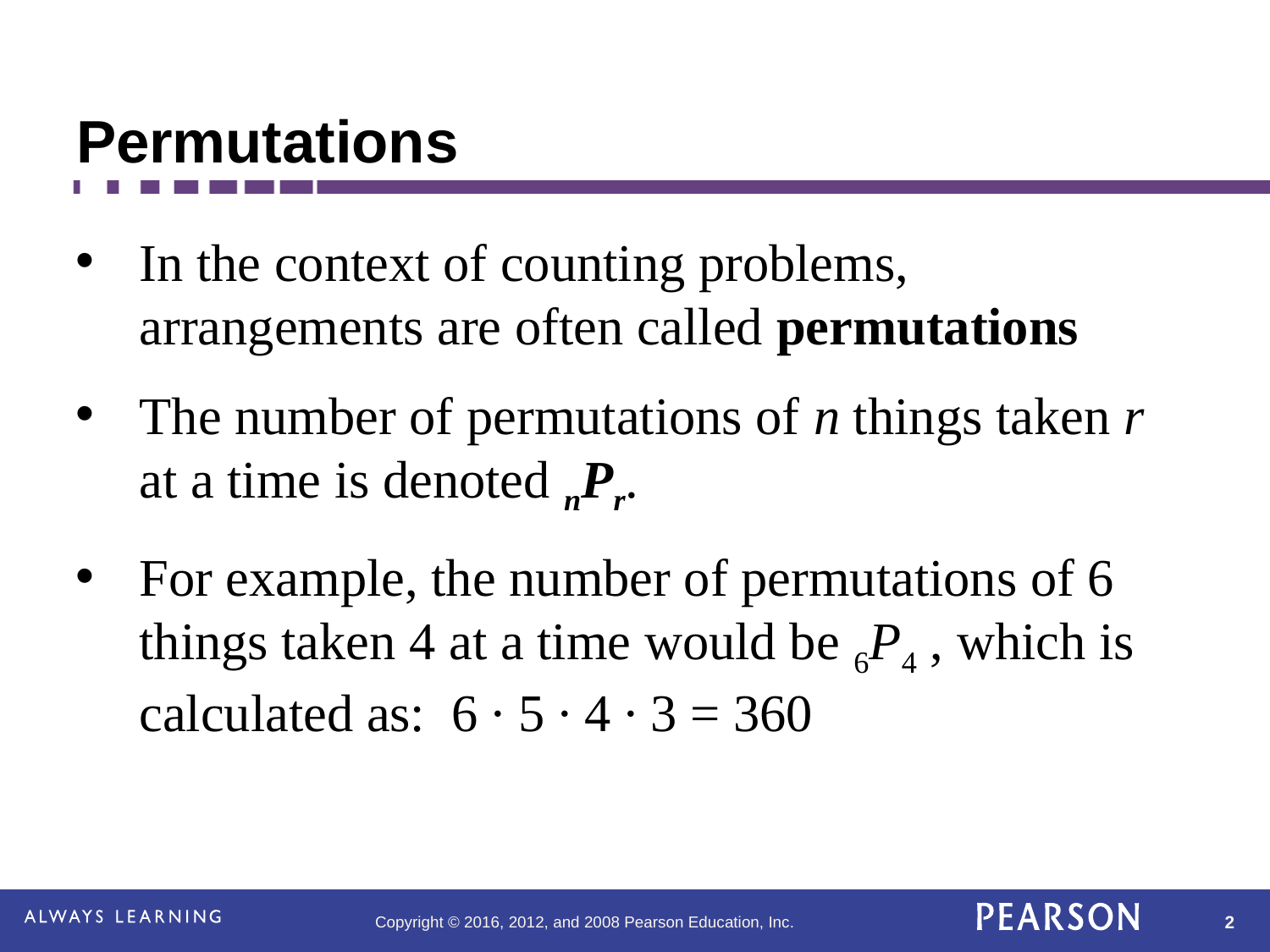

# Permutations
In the context of counting problems, arrangements are often called permutations
The number of permutations of n things taken r at a time is denoted nPr.
For example, the number of permutations of 6 things taken 4 at a time would be 6P4 , which is calculated as:  6 ∙ 5 ∙ 4 ∙ 3 = 360